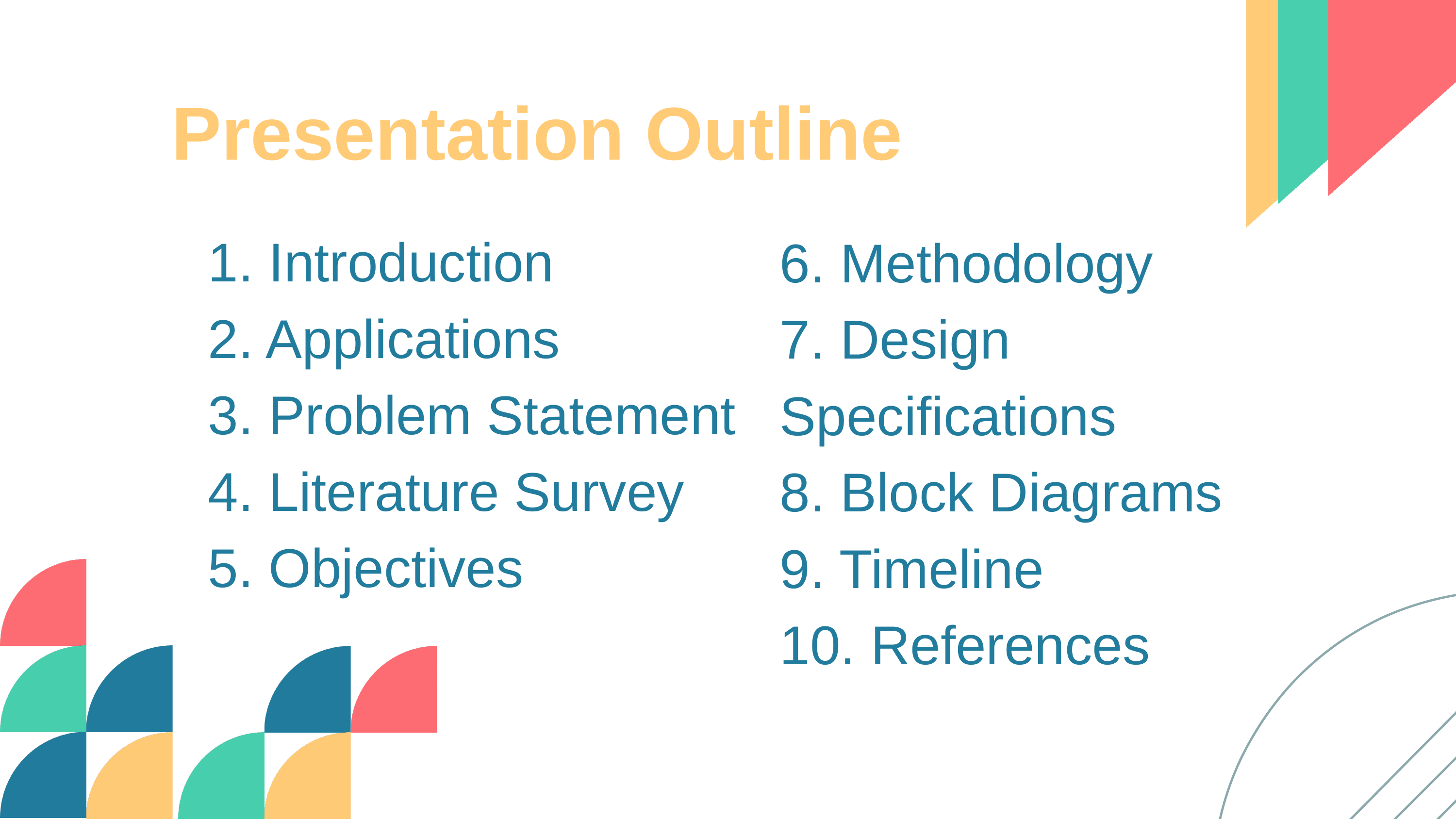

Presentation Outline
1. Introduction
2. Applications
3. Problem Statement
4. Literature Survey
5. Objectives
6. Methodology
7. Design Specifications
8. Block Diagrams
9. Timeline
10. References